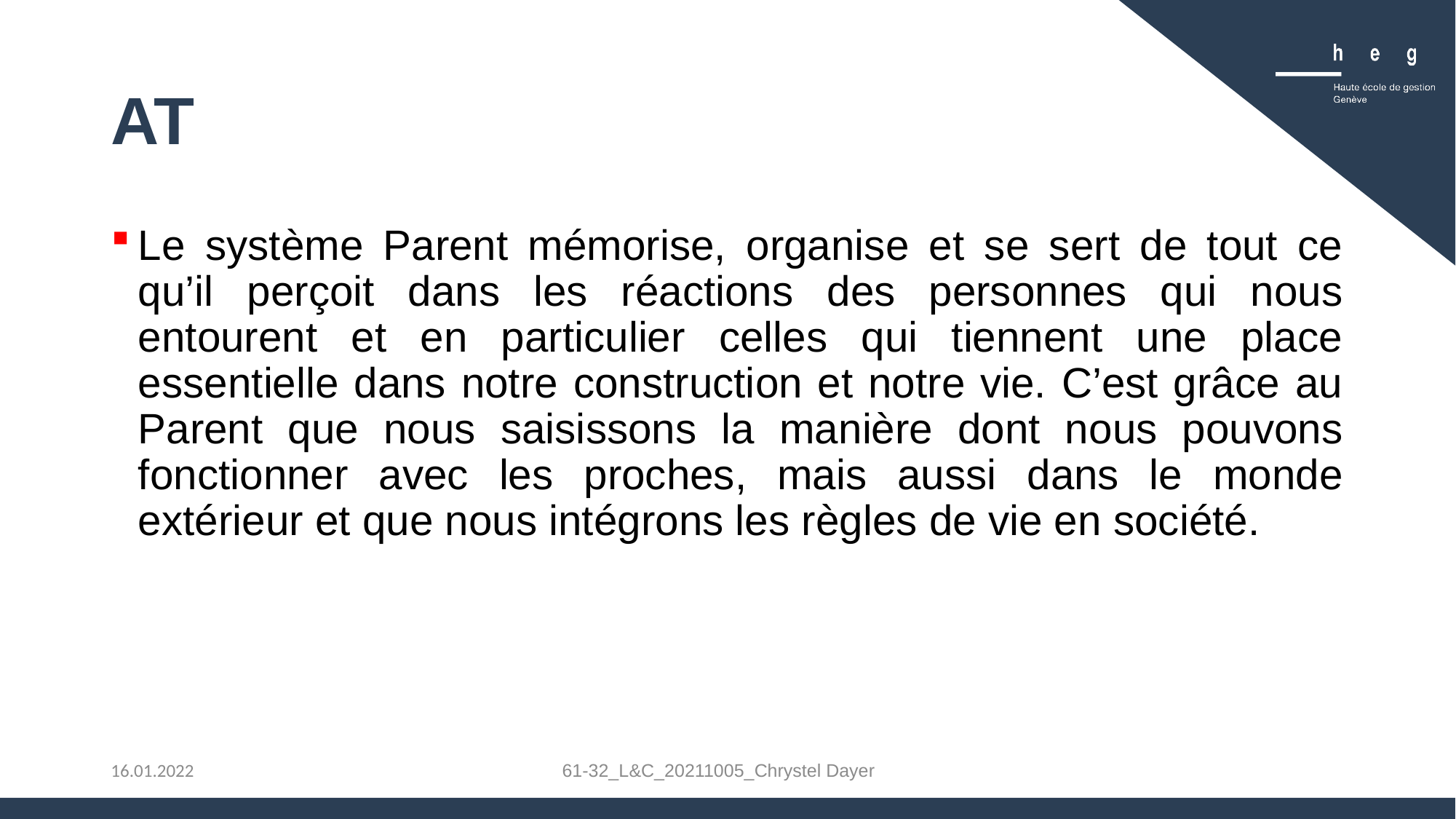

# AT
Le système Parent mémorise, organise et se sert de tout ce qu’il perçoit dans les réactions des personnes qui nous entourent et en particulier celles qui tiennent une place essentielle dans notre construction et notre vie. C’est grâce au Parent que nous saisissons la manière dont nous pouvons fonctionner avec les proches, mais aussi dans le monde extérieur et que nous intégrons les règles de vie en société.
61-32_L&C_20211005_Chrystel Dayer